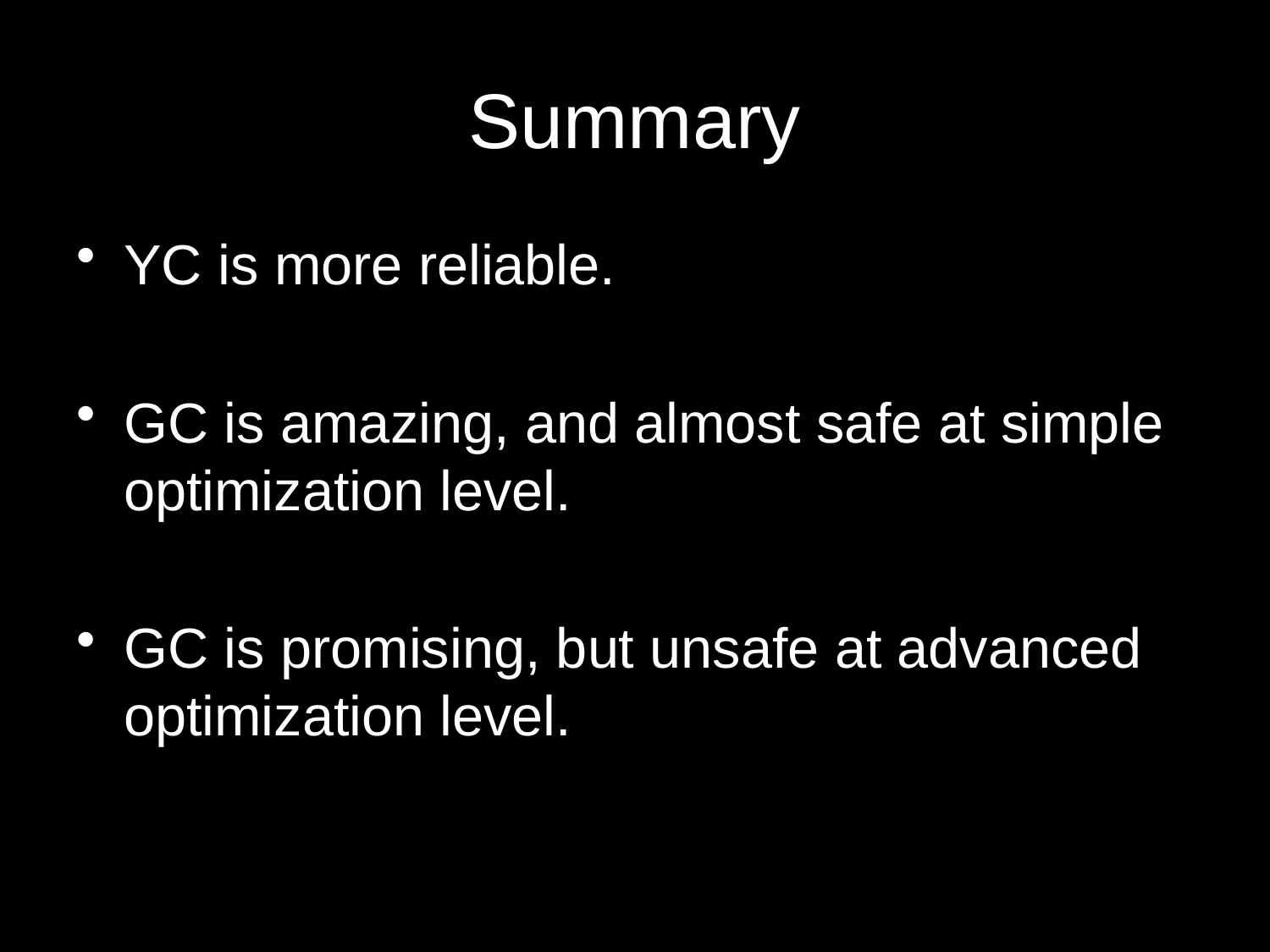

# Summary
YC is more reliable.

GC is amazing, and almost safe at simple optimization level.

GC is promising, but unsafe at advanced optimization level.